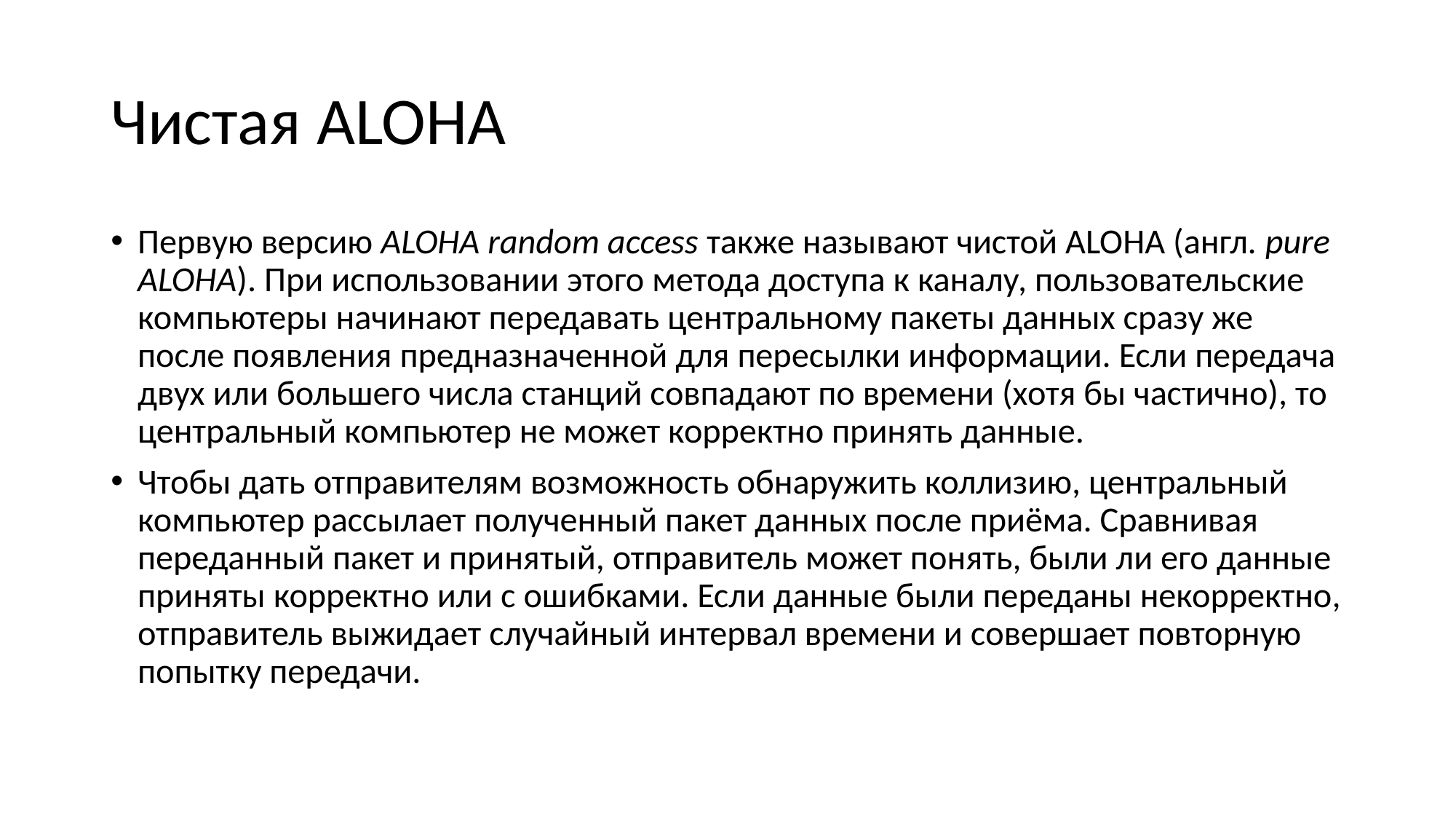

# Чистая ALOHA
Первую версию ALOHA random access также называют чистой ALOHA (англ. pure ALOHA). При использовании этого метода доступа к каналу, пользовательские компьютеры начинают передавать центральному пакеты данных сразу же после появления предназначенной для пересылки информации. Если передача двух или большего числа станций совпадают по времени (хотя бы частично), то центральный компьютер не может корректно принять данные.
Чтобы дать отправителям возможность обнаружить коллизию, центральный компьютер рассылает полученный пакет данных после приёма. Сравнивая переданный пакет и принятый, отправитель может понять, были ли его данные приняты корректно или с ошибками. Если данные были переданы некорректно, отправитель выжидает случайный интервал времени и совершает повторную попытку передачи.